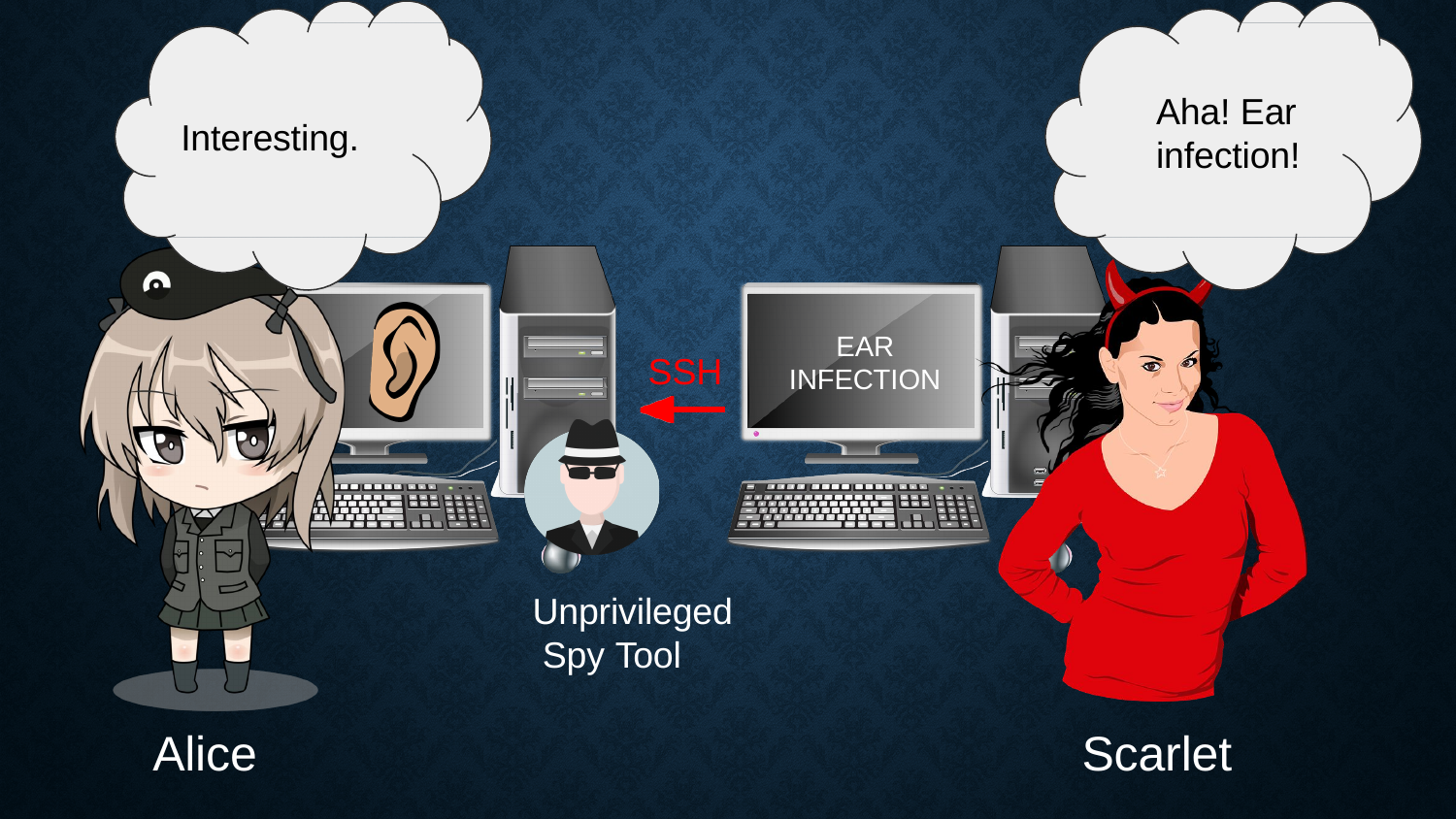

Aha! Ear
           infection!

Interesting.

EAR  INFECTION
SSH

Unprivileged  Spy Tool
Alice
Scarlet